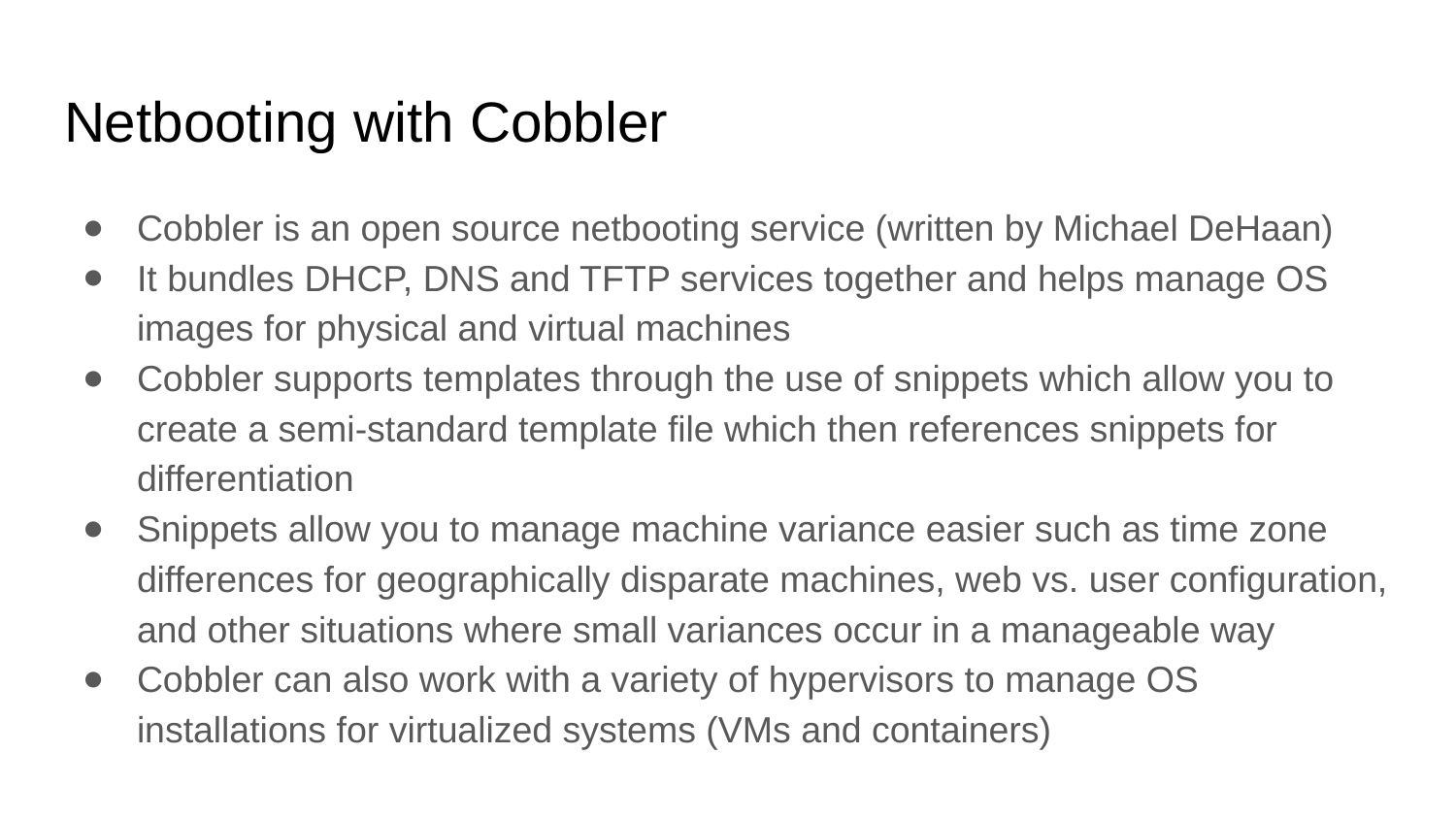

# Netbooting with Cobbler
Cobbler is an open source netbooting service (written by Michael DeHaan)
It bundles DHCP, DNS and TFTP services together and helps manage OS images for physical and virtual machines
Cobbler supports templates through the use of snippets which allow you to create a semi-standard template file which then references snippets for differentiation
Snippets allow you to manage machine variance easier such as time zone differences for geographically disparate machines, web vs. user configuration, and other situations where small variances occur in a manageable way
Cobbler can also work with a variety of hypervisors to manage OS installations for virtualized systems (VMs and containers)